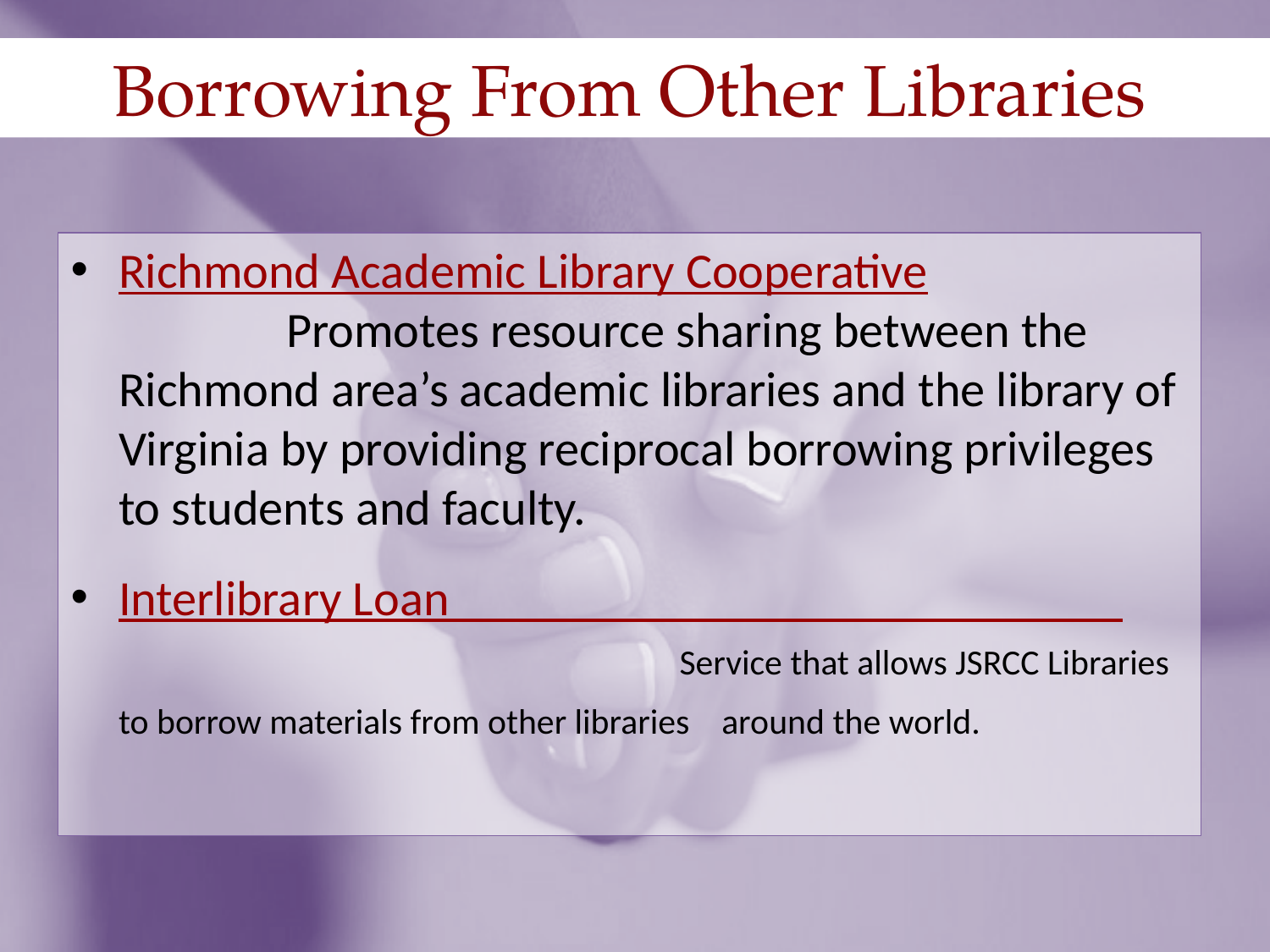

Borrowing From Other Libraries
Richmond Academic Library Cooperative                                       Promotes resource sharing between the Richmond area’s academic libraries and the library of Virginia by providing reciprocal borrowing privileges to students and faculty.
Interlibrary Loan                                                                                                                    Service that allows JSRCC Libraries to borrow materials from other libraries    around the world.